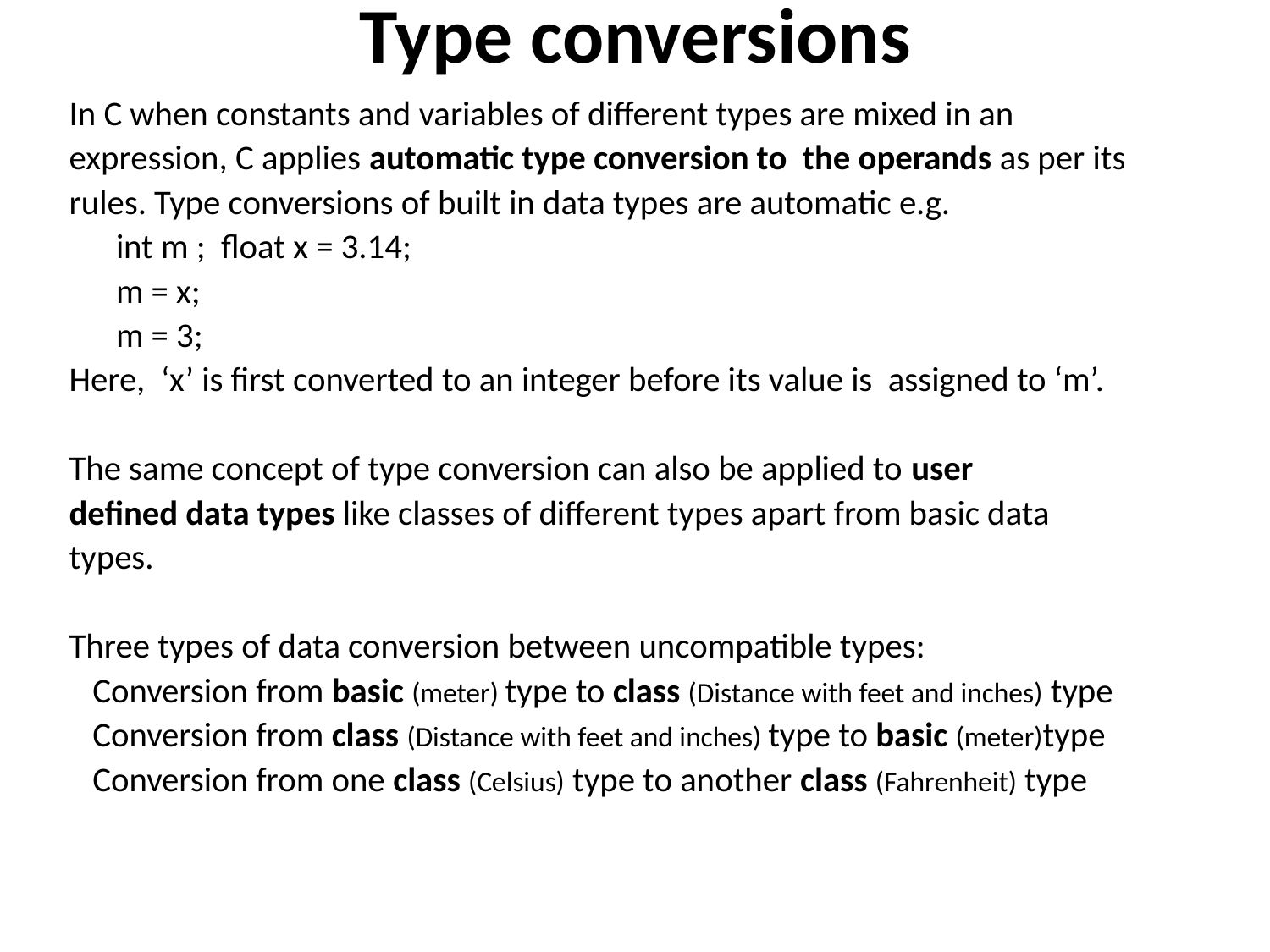

# Type conversions
In C when constants and variables of different types are mixed in an
expression, C applies automatic type conversion to  the operands as per its
rules. Type conversions of built in data types are automatic e.g.
      int m ;  float x = 3.14;
      m = x;
      m = 3;
Here,  ‘x’ is first converted to an integer before its value is  assigned to ‘m’.

The same concept of type conversion can also be applied to user
defined data types like classes of different types apart from basic data
types.

Three types of data conversion between uncompatible types:
   Conversion from basic (meter) type to class (Distance with feet and inches) type
   Conversion from class (Distance with feet and inches) type to basic (meter)type
   Conversion from one class (Celsius) type to another class (Fahrenheit) type